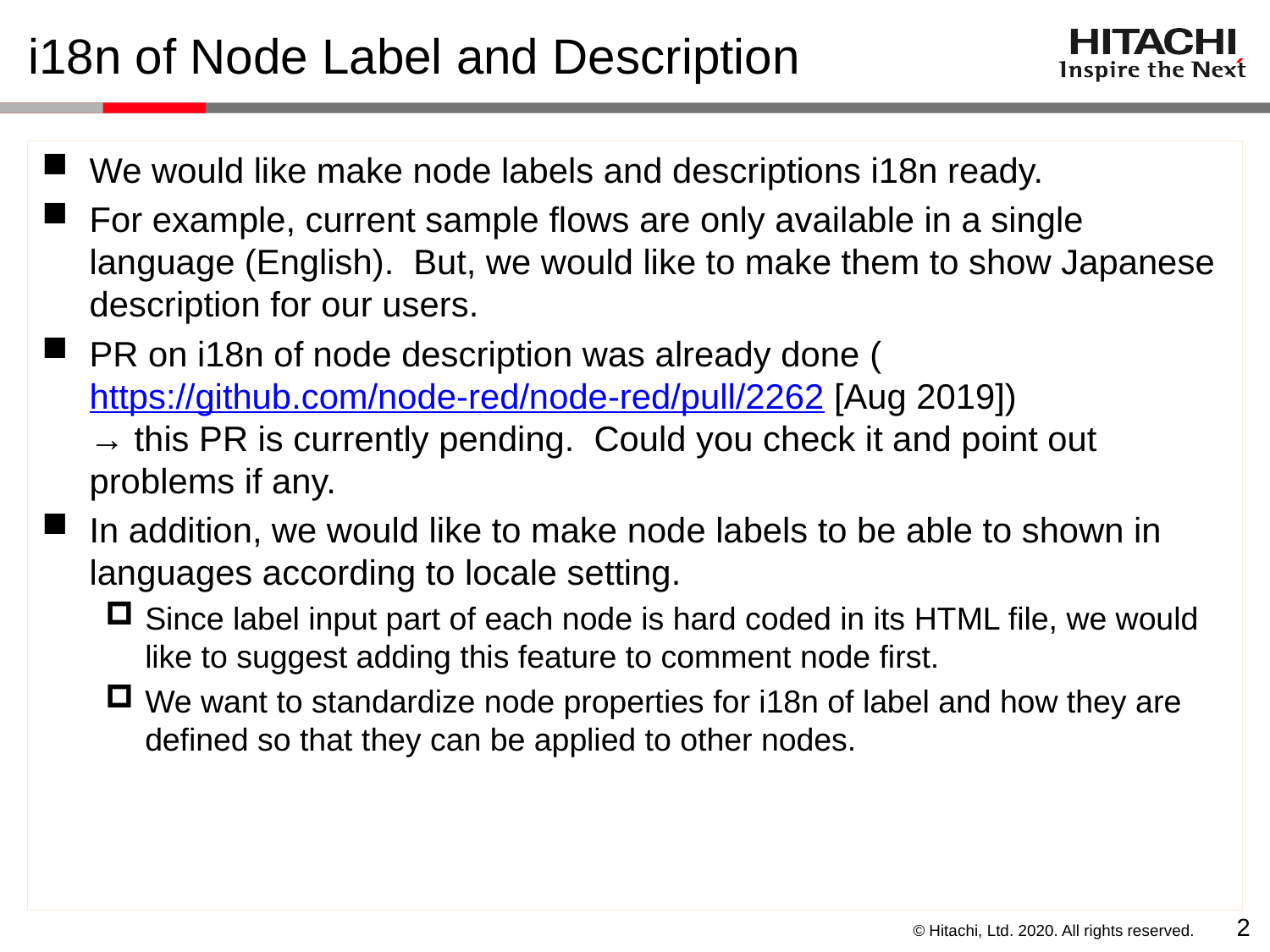

# i18n of Node Label and Description
We would like make node labels and descriptions i18n ready.
For example, current sample flows are only available in a single language (English).  But, we would like to make them to show Japanese description for our users.
PR on i18n of node description was already done (https://github.com/node-red/node-red/pull/2262 [Aug 2019])
→ this PR is currently pending.  Could you check it and point out problems if any.
In addition, we would like to make node labels to be able to shown in languages according to locale setting.
Since label input part of each node is hard coded in its HTML file, we would like to suggest adding this feature to comment node first.
We want to standardize node properties for i18n of label and how they are defined so that they can be applied to other nodes.
2